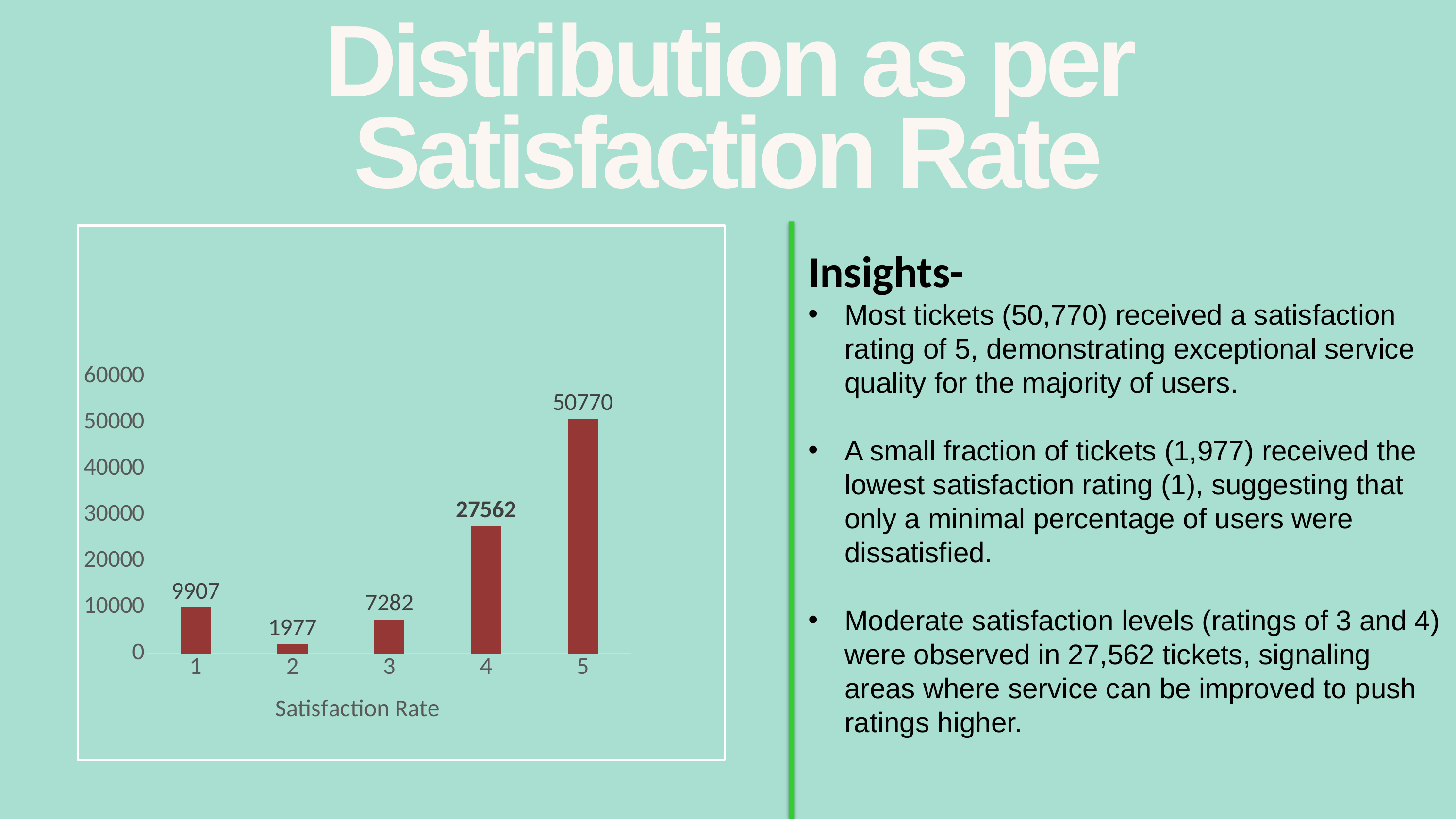

Distribution as per Satisfaction Rate

### Chart: Satisfaction Rate Vs Years

| Category |
|---|

### Chart

| Category | Total |
|---|---|
| 1 | 9907.0 |
| 2 | 1977.0 |
| 3 | 7282.0 |
| 4 | 27562.0 |
| 5 | 50770.0 |
Insights-
Most tickets (50,770) received a satisfaction rating of 5, demonstrating exceptional service quality for the majority of users.

A small fraction of tickets (1,977) received the lowest satisfaction rating (1), suggesting that only a minimal percentage of users were dissatisfied.

Moderate satisfaction levels (ratings of 3 and 4) were observed in 27,562 tickets, signaling areas where service can be improved to push ratings higher.